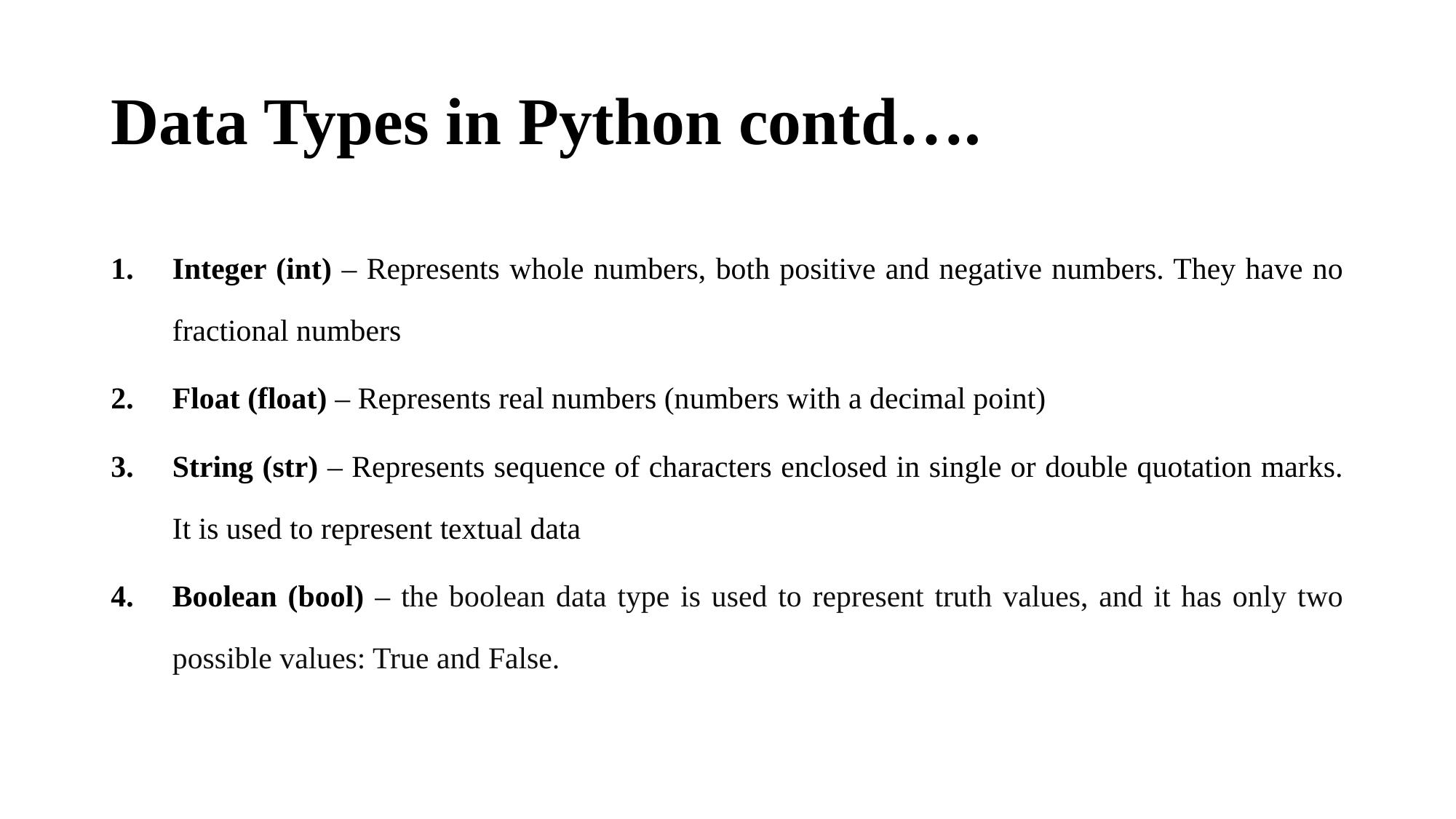

# Data Types in Python contd….
Integer (int) – Represents whole numbers, both positive and negative numbers. They have no fractional numbers
Float (float) – Represents real numbers (numbers with a decimal point)
String (str) – Represents sequence of characters enclosed in single or double quotation marks. It is used to represent textual data
Boolean (bool) – the boolean data type is used to represent truth values, and it has only two possible values: True and False.